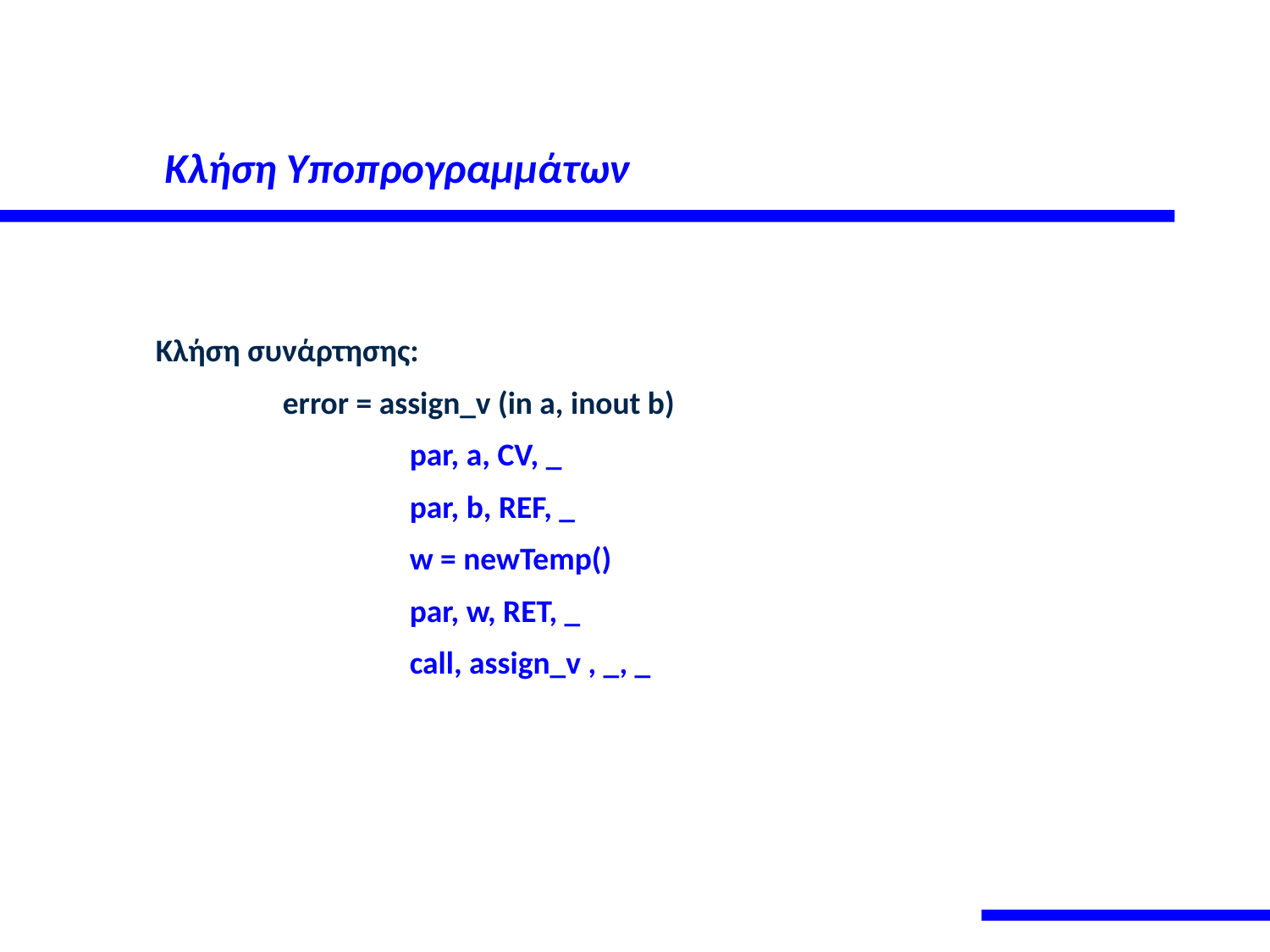

# Κλήση Υποπρογραμμάτων

	Κλήση συνάρτησης:
		error = assign_v (in a, inout b)
			par, a, CV, _
			par, b, REF, _
			w = newTemp()
			par, w, RET, _
			call, assign_v , _, _